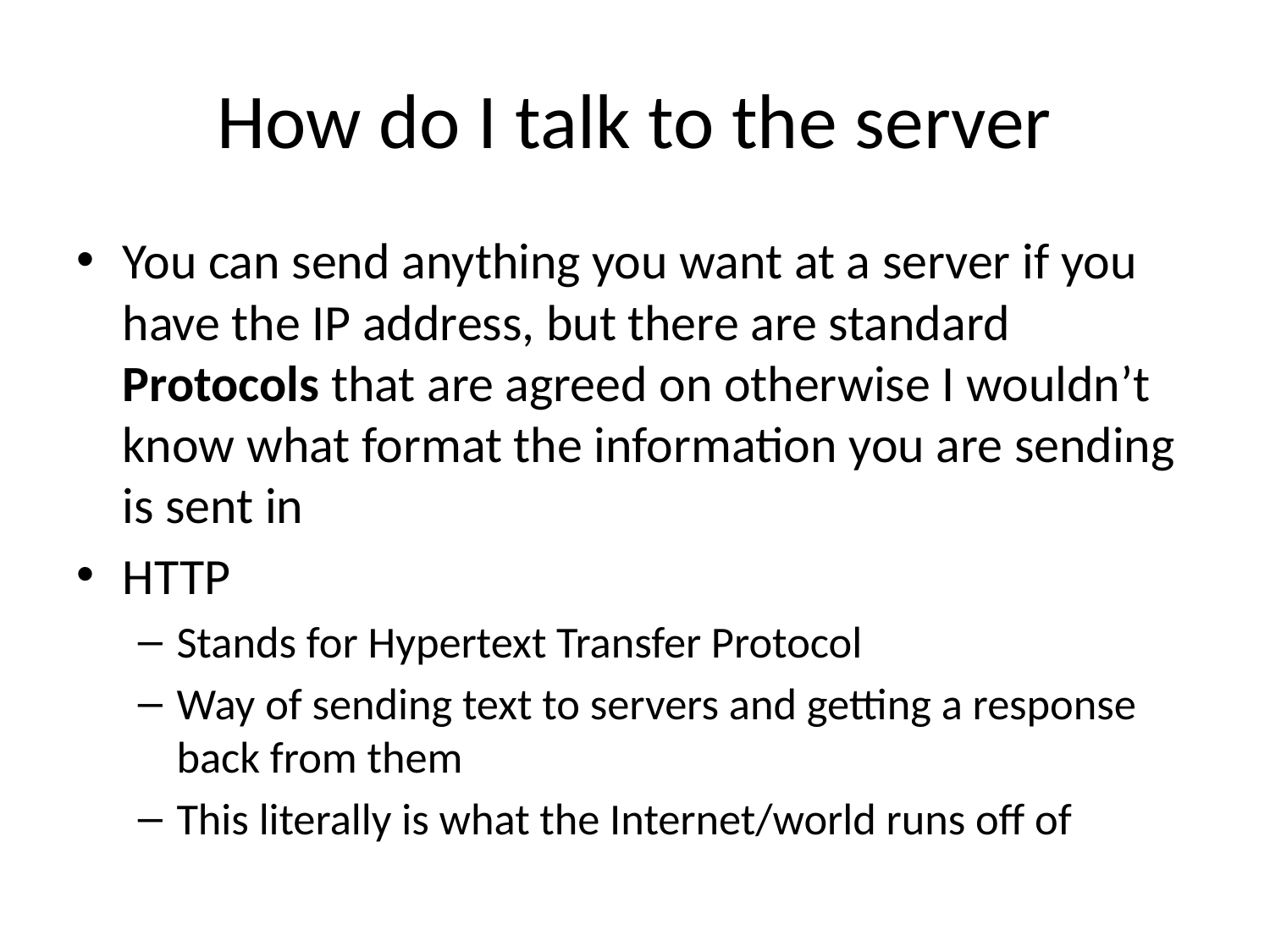

# How do I talk to the server
You can send anything you want at a server if you have the IP address, but there are standard Protocols that are agreed on otherwise I wouldn’t know what format the information you are sending is sent in
HTTP
Stands for Hypertext Transfer Protocol
Way of sending text to servers and getting a response back from them
This literally is what the Internet/world runs off of